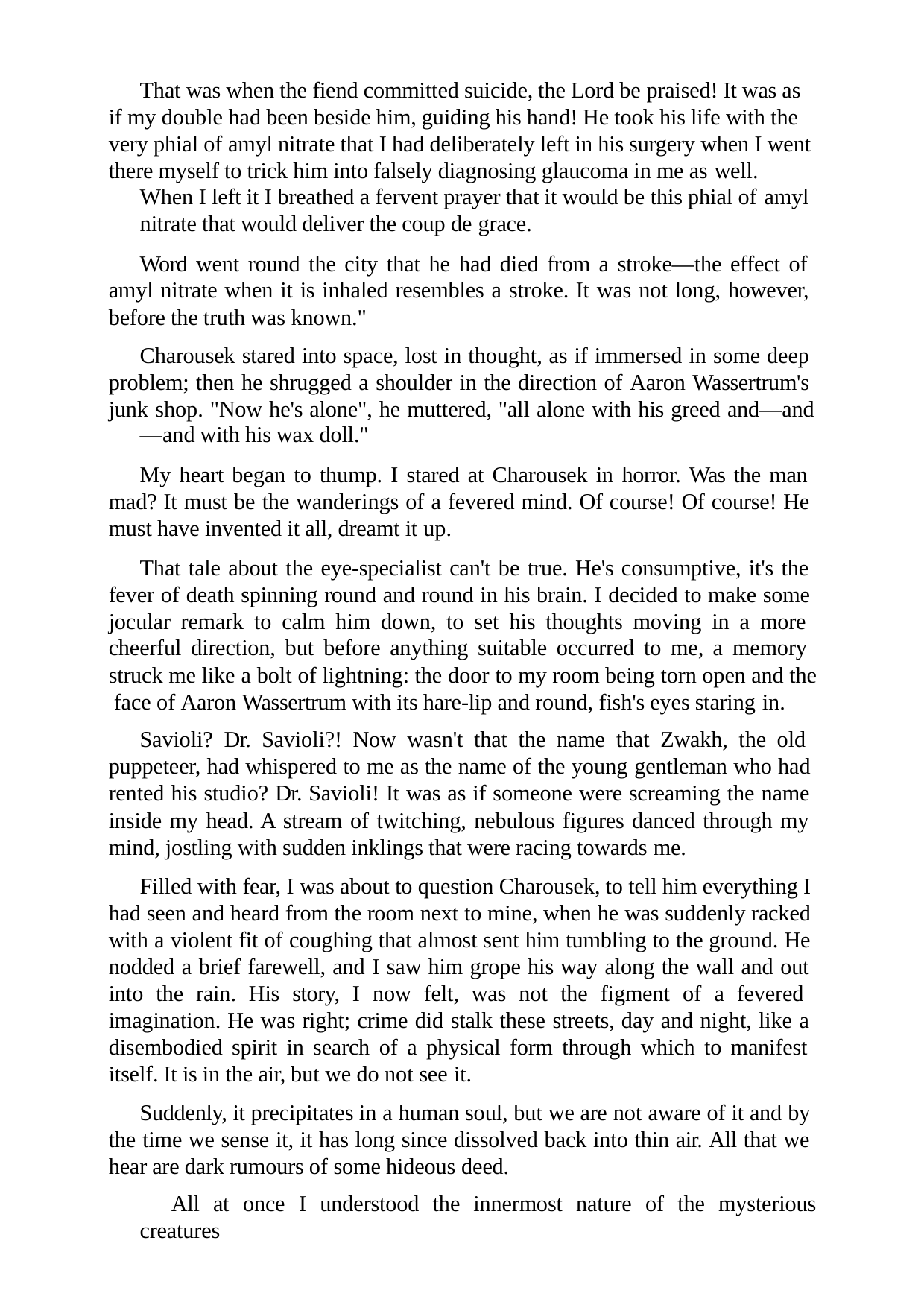

That was when the fiend committed suicide, the Lord be praised! It was as  if my double had been beside him, guiding his hand! He took his life with the  very phial of amyl nitrate that I had deliberately left in his surgery when I went  there myself to trick him into falsely diagnosing glaucoma in me as well.
When I left it I breathed a fervent prayer that it would be this phial of amyl
nitrate that would deliver the coup de grace.
Word went round the city that he had died from a stroke—the effect of  amyl nitrate when it is inhaled resembles a stroke. It was not long, however,  before the truth was known."
Charousek stared into space, lost in thought, as if immersed in some deep  problem; then he shrugged a shoulder in the direction of Aaron Wassertrum's  junk shop. "Now he's alone", he muttered, "all alone with his greed and—and
—and with his wax doll."
My heart began to thump. I stared at Charousek in horror. Was the man  mad? It must be the wanderings of a fevered mind. Of course! Of course! He  must have invented it all, dreamt it up.
That tale about the eye-specialist can't be true. He's consumptive, it's the  fever of death spinning round and round in his brain. I decided to make some  jocular remark to calm him down, to set his thoughts moving in a more  cheerful direction, but before anything suitable occurred to me, a memory  struck me like a bolt of lightning: the door to my room being torn open and the  face of Aaron Wassertrum with its hare-lip and round, fish's eyes staring in.
Savioli? Dr. Savioli?! Now wasn't that the name that Zwakh, the old  puppeteer, had whispered to me as the name of the young gentleman who had  rented his studio? Dr. Savioli! It was as if someone were screaming the name  inside my head. A stream of twitching, nebulous figures danced through my  mind, jostling with sudden inklings that were racing towards me.
Filled with fear, I was about to question Charousek, to tell him everything I  had seen and heard from the room next to mine, when he was suddenly racked  with a violent fit of coughing that almost sent him tumbling to the ground. He  nodded a brief farewell, and I saw him grope his way along the wall and out  into the rain. His story, I now felt, was not the figment of a fevered  imagination. He was right; crime did stalk these streets, day and night, like a  disembodied spirit in search of a physical form through which to manifest  itself. It is in the air, but we do not see it.
Suddenly, it precipitates in a human soul, but we are not aware of it and by  the time we sense it, it has long since dissolved back into thin air. All that we  hear are dark rumours of some hideous deed.
All at once I understood the innermost nature of the mysterious creatures